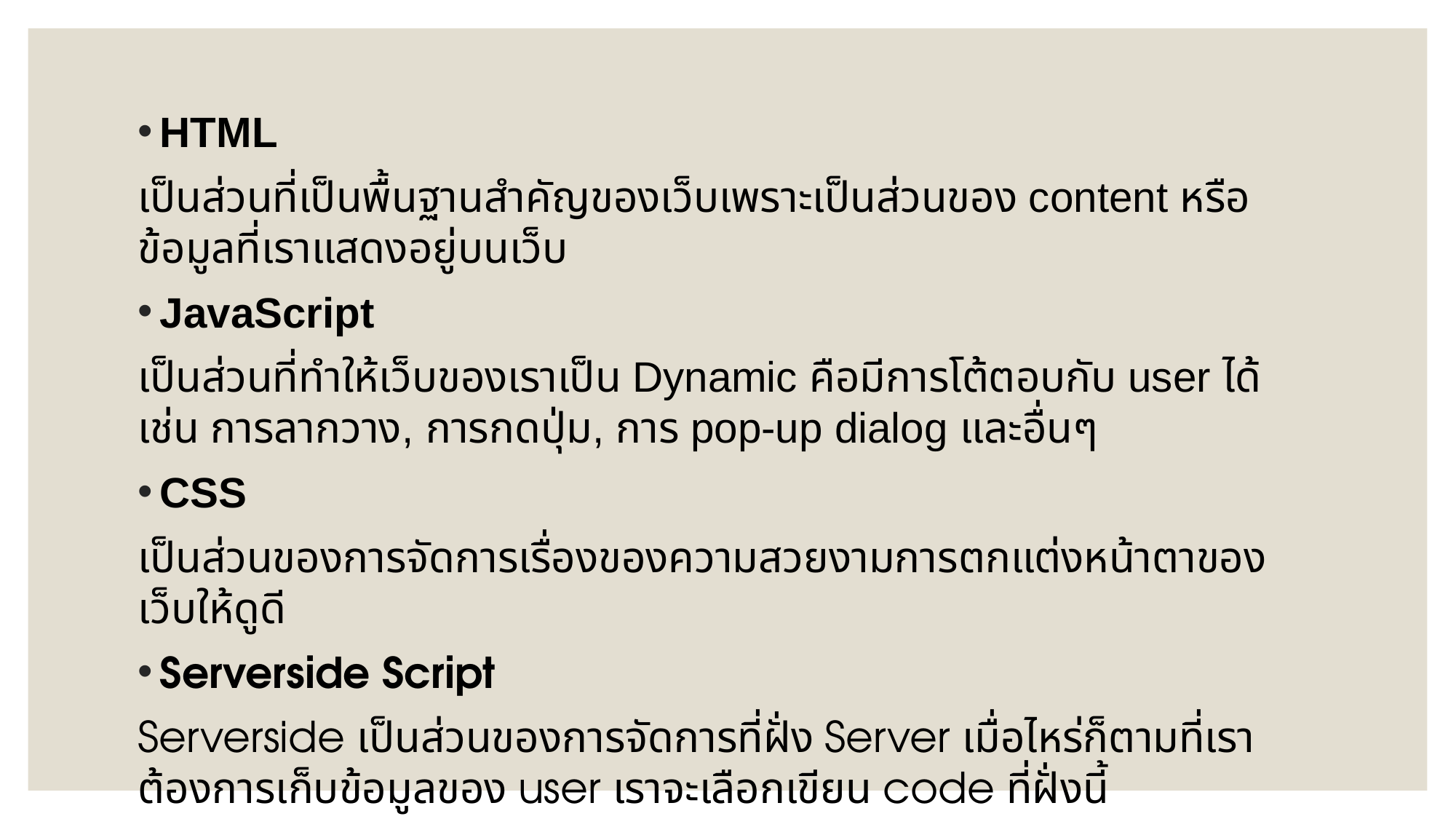

HTML
เป็นส่วนที่เป็นพื้นฐานสำคัญของเว็บเพราะเป็นส่วนของ content หรือข้อมูลที่เราแสดงอยู่บนเว็บ
JavaScript
เป็นส่วนที่ทำให้เว็บของเราเป็น Dynamic คือมีการโต้ตอบกับ user ได้ เช่น การลากวาง, การกดปุ่ม, การ pop-up dialog และอื่นๆ
CSS
เป็นส่วนของการจัดการเรื่องของความสวยงามการตกแต่งหน้าตาของเว็บให้ดูดี
Serverside Script
Serverside เป็นส่วนของการจัดการที่ฝั่ง Server เมื่อไหร่ก็ตามที่เราต้องการเก็บข้อมูลของ user เราจะเลือกเขียน code ที่ฝั่งนี้